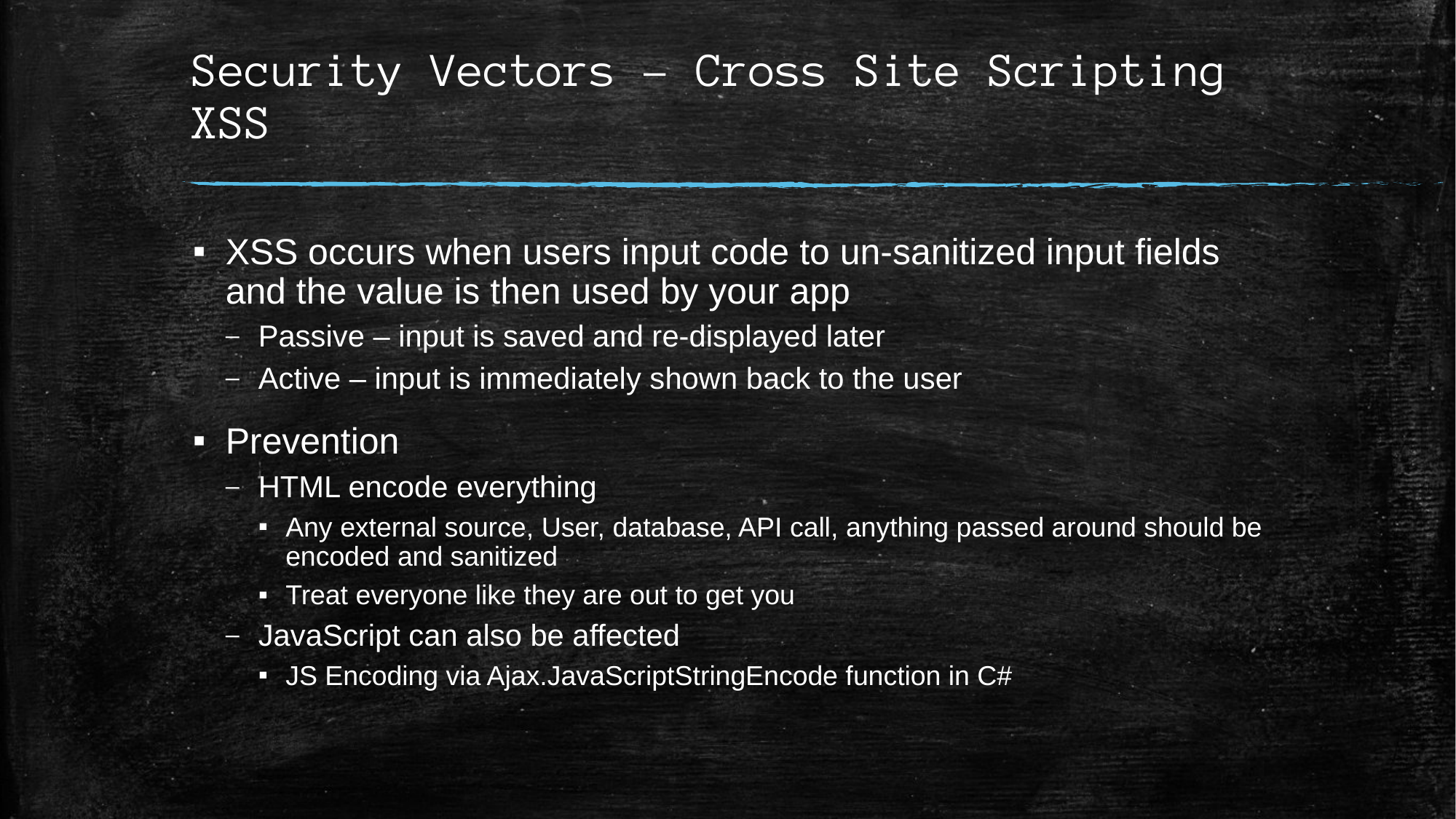

# Security Vectors – Cross Site Scripting XSS
XSS occurs when users input code to un-sanitized input fields and the value is then used by your app
Passive – input is saved and re-displayed later
Active – input is immediately shown back to the user
Prevention
HTML encode everything
Any external source, User, database, API call, anything passed around should be encoded and sanitized
Treat everyone like they are out to get you
JavaScript can also be affected
JS Encoding via Ajax.JavaScriptStringEncode function in C#